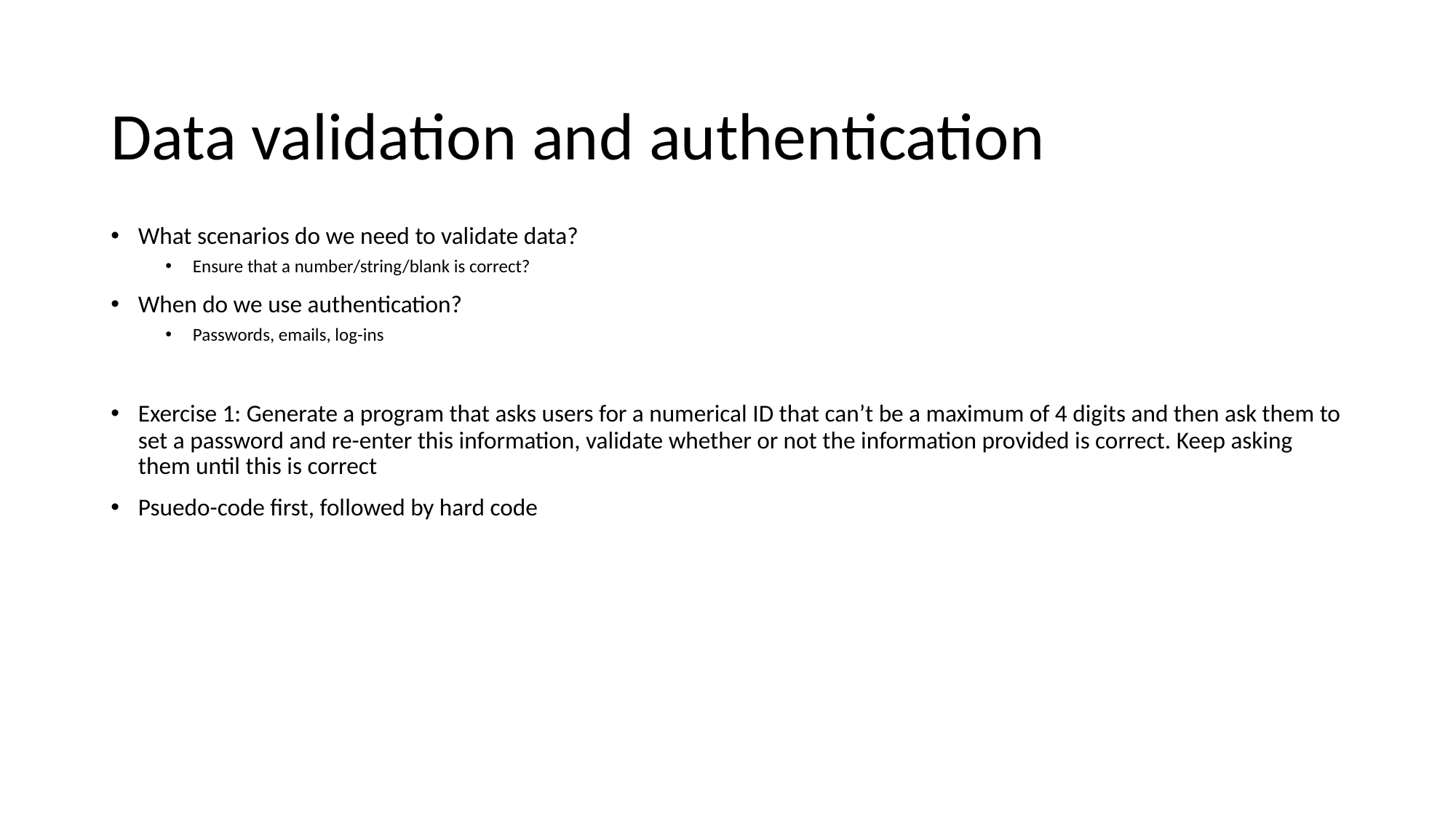

# Data validation and authentication
What scenarios do we need to validate data?
Ensure that a number/string/blank is correct?
When do we use authentication?
Passwords, emails, log-ins

Exercise 1: Generate a program that asks users for a numerical ID that can’t be a maximum of 4 digits and then ask them to set a password and re-enter this information, validate whether or not the information provided is correct. Keep asking them until this is correct
Psuedo-code first, followed by hard code